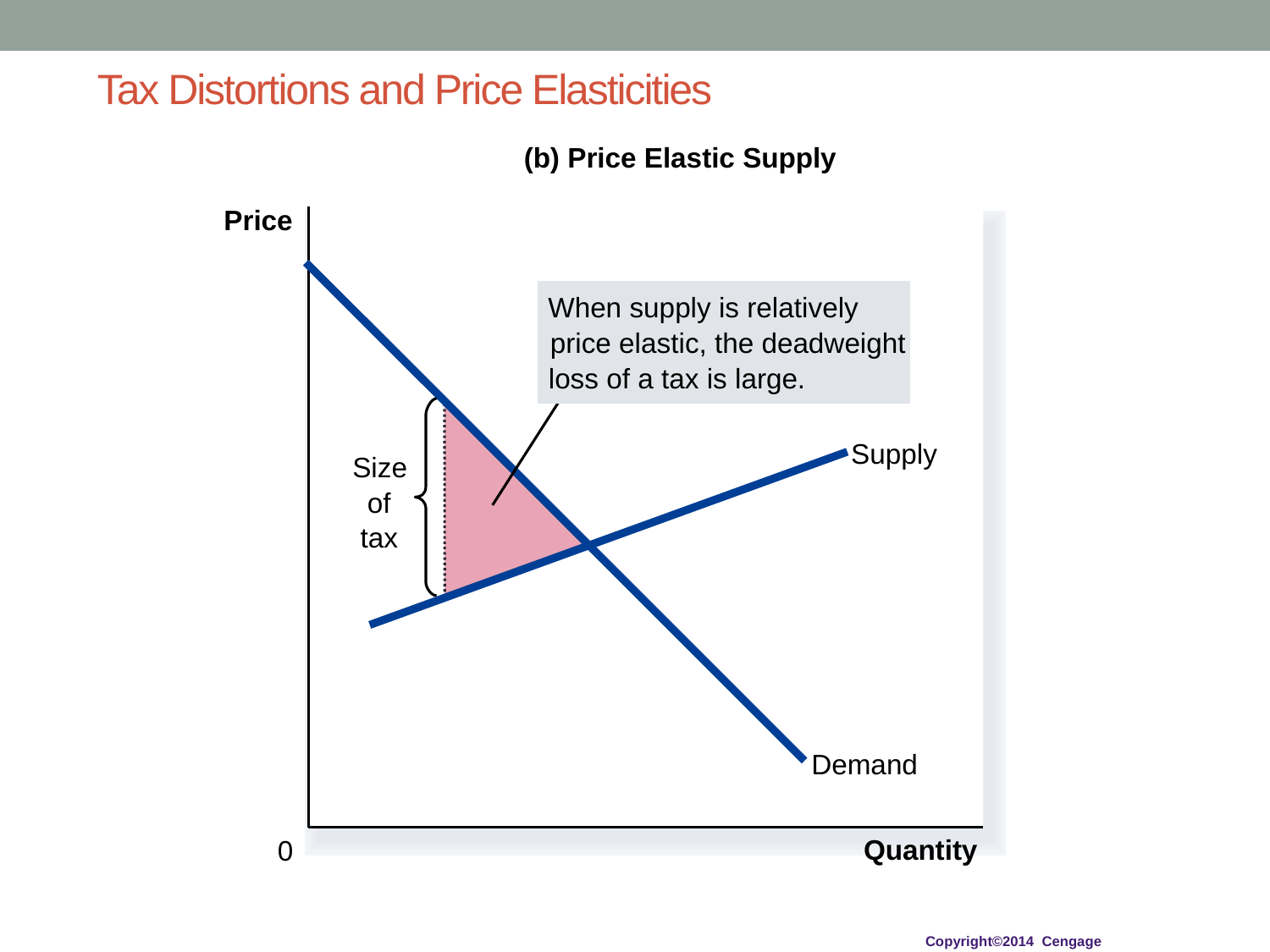

# Tax Distortions and Price Elasticities
(b) Price Elastic Supply
Price

Demand

When supply is relatively
price elastic, the deadweight
loss of a tax is large.

Size
of
tax

Supply

Quantity
0
Copyright©2014  Cengage